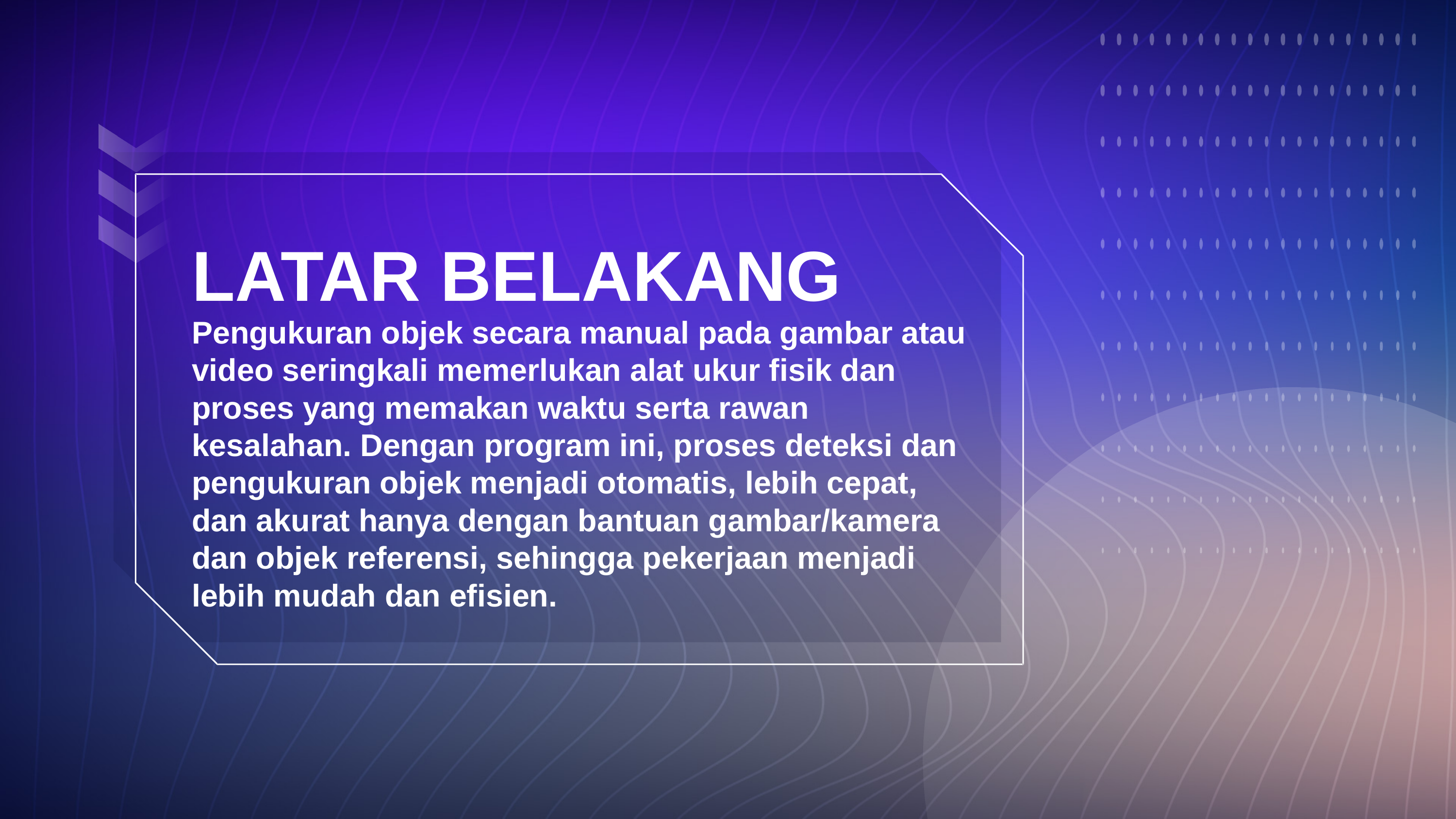

LATAR BELAKANG

Pengukuran objek secara manual pada gambar atau video seringkali memerlukan alat ukur fisik dan proses yang memakan waktu serta rawan kesalahan. Dengan program ini, proses deteksi dan pengukuran objek menjadi otomatis, lebih cepat, dan akurat hanya dengan bantuan gambar/kamera dan objek referensi, sehingga pekerjaan menjadi lebih mudah dan efisien.